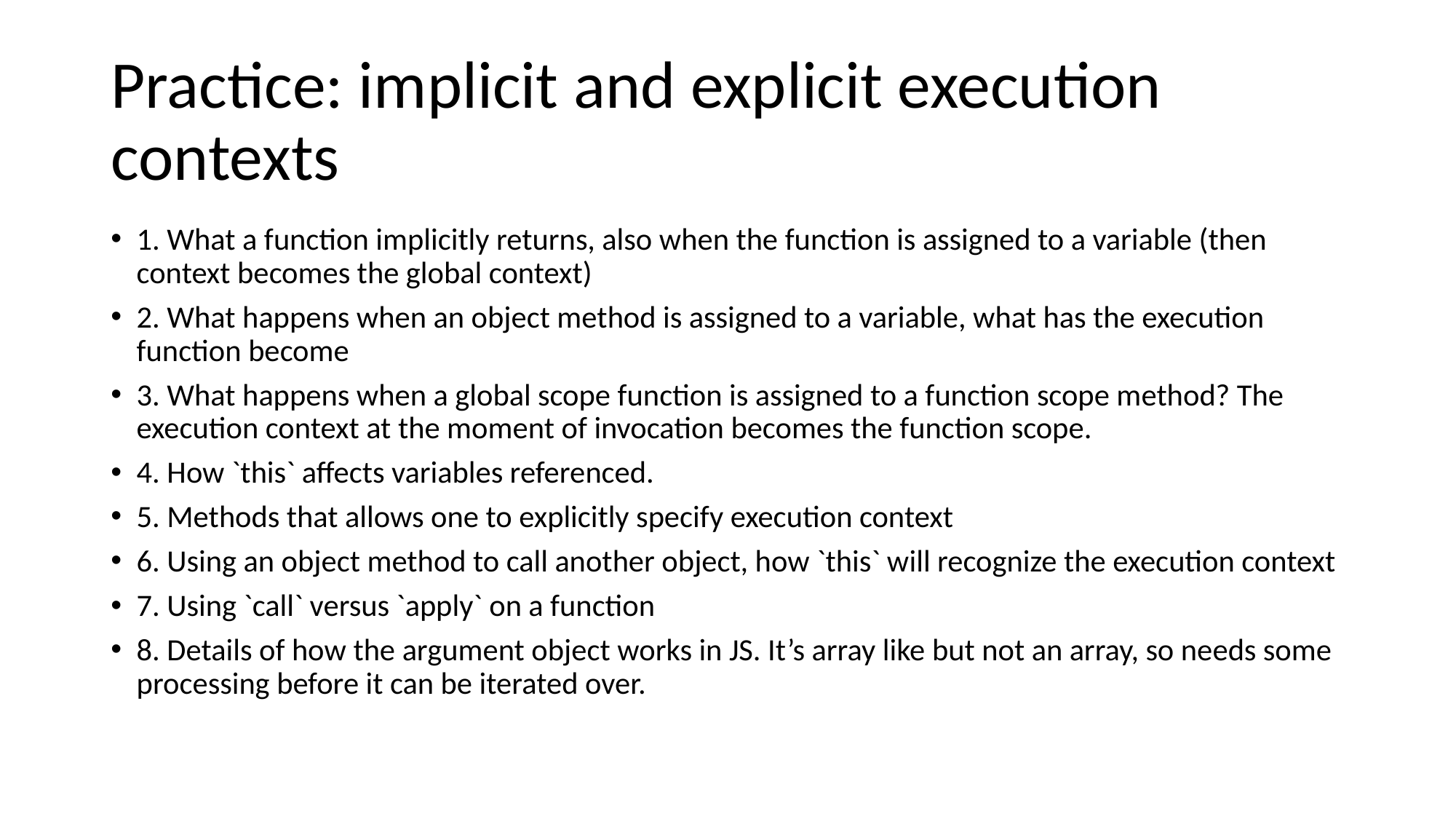

# Practice: implicit and explicit execution contexts
1. What a function implicitly returns, also when the function is assigned to a variable (then context becomes the global context)
2. What happens when an object method is assigned to a variable, what has the execution function become
3. What happens when a global scope function is assigned to a function scope method? The execution context at the moment of invocation becomes the function scope.
4. How `this` affects variables referenced.
5. Methods that allows one to explicitly specify execution context
6. Using an object method to call another object, how `this` will recognize the execution context
7. Using `call` versus `apply` on a function
8. Details of how the argument object works in JS. It’s array like but not an array, so needs some processing before it can be iterated over.